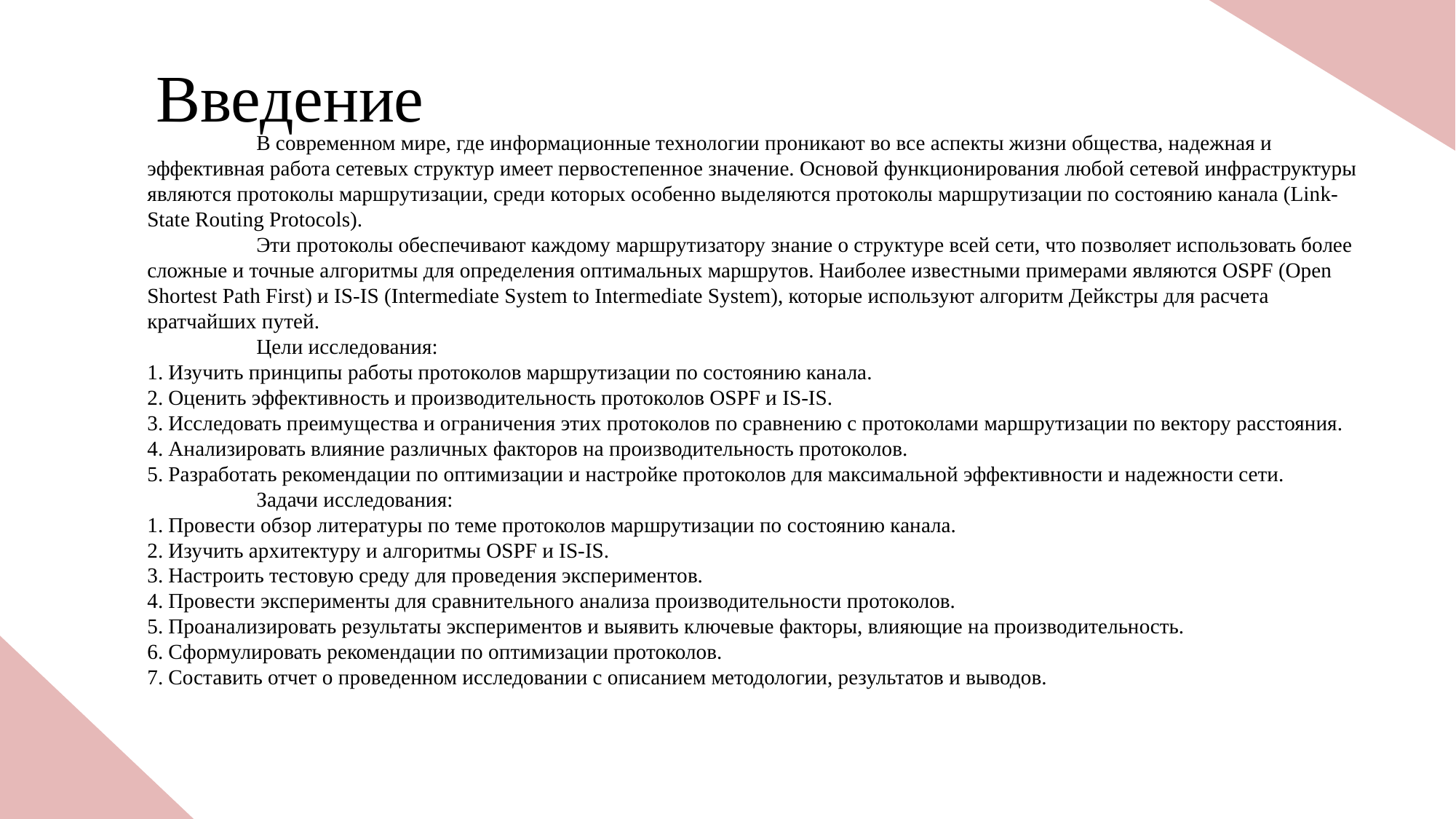

# Введение

	В современном мире, где информационные технологии проникают во все аспекты жизни общества, надежная и эффективная работа сетевых структур имеет первостепенное значение. Основой функционирования любой сетевой инфраструктуры являются протоколы маршрутизации, среди которых особенно выделяются протоколы маршрутизации по состоянию канала (Link-State Routing Protocols).
	Эти протоколы обеспечивают каждому маршрутизатору знание о структуре всей сети, что позволяет использовать более сложные и точные алгоритмы для определения оптимальных маршрутов. Наиболее известными примерами являются OSPF (Open Shortest Path First) и IS-IS (Intermediate System to Intermediate System), которые используют алгоритм Дейкстры для расчета кратчайших путей.
	Цели исследования:
1. Изучить принципы работы протоколов маршрутизации по состоянию канала.
2. Оценить эффективность и производительность протоколов OSPF и IS-IS.
3. Исследовать преимущества и ограничения этих протоколов по сравнению с протоколами маршрутизации по вектору расстояния.
4. Анализировать влияние различных факторов на производительность протоколов.
5. Разработать рекомендации по оптимизации и настройке протоколов для максимальной эффективности и надежности сети.
	Задачи исследования:
1. Провести обзор литературы по теме протоколов маршрутизации по состоянию канала.
2. Изучить архитектуру и алгоритмы OSPF и IS-IS.
3. Настроить тестовую среду для проведения экспериментов.
4. Провести эксперименты для сравнительного анализа производительности протоколов.
5. Проанализировать результаты экспериментов и выявить ключевые факторы, влияющие на производительность.
6. Сформулировать рекомендации по оптимизации протоколов.
7. Составить отчет о проведенном исследовании с описанием методологии, результатов и выводов.